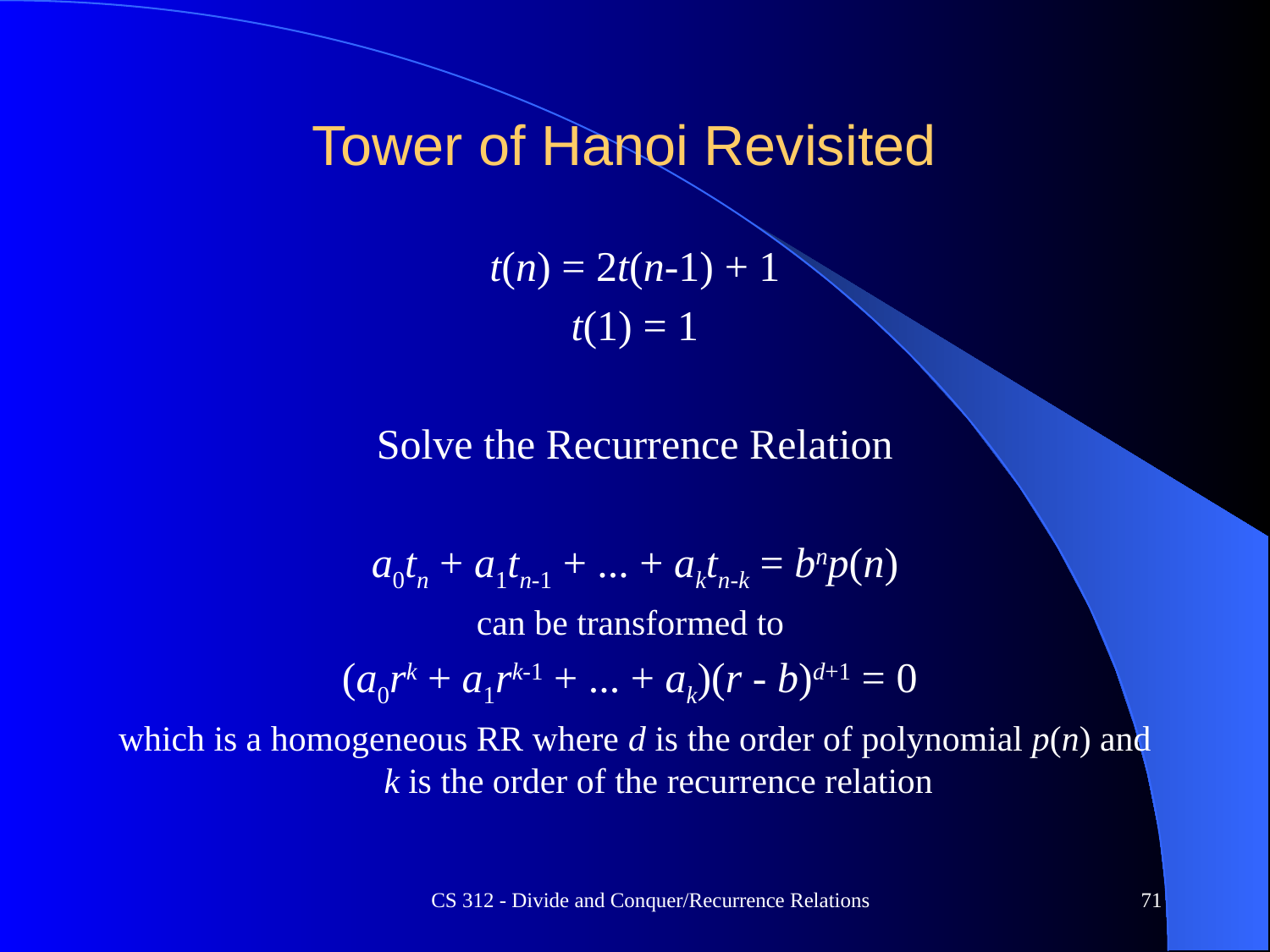

# Tower of Hanoi Revisited
t(n) = 2t(n-1) + 1
t(1) = 1

Solve the Recurrence Relation

a0tn + a1tn-1 + ... + aktn-k = bnp(n)
can be transformed to
(a0rk + a1rk-1 + ... + ak)(r - b)d+1 = 0
which is a homogeneous RR where d is the order of polynomial p(n) and k is the order of the recurrence relation
CS 312 - Divide and Conquer/Recurrence Relations
71